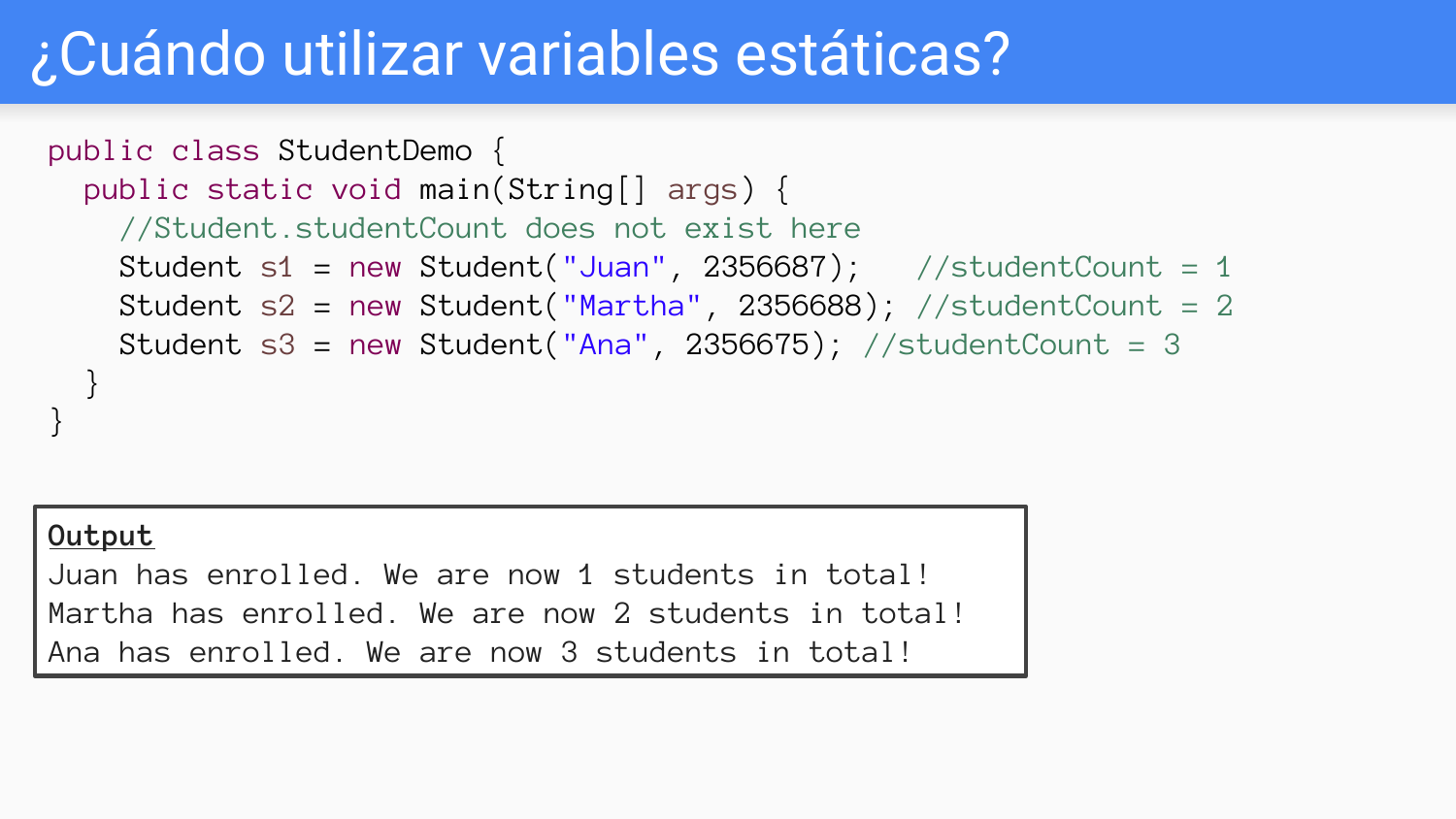

# ¿Cuándo utilizar variables estáticas?
public class StudentDemo {
  public static void main(String[] args) {
    //Student.studentCount does not exist here
    Student s1 = new Student("Juan", 2356687);   //studentCount = 1
    Student s2 = new Student("Martha", 2356688); //studentCount = 2
    Student s3 = new Student("Ana", 2356675); //studentCount = 3
  }
}
Output
Juan has enrolled. We are now 1 students in total!
Martha has enrolled. We are now 2 students in total!
Ana has enrolled. We are now 3 students in total!